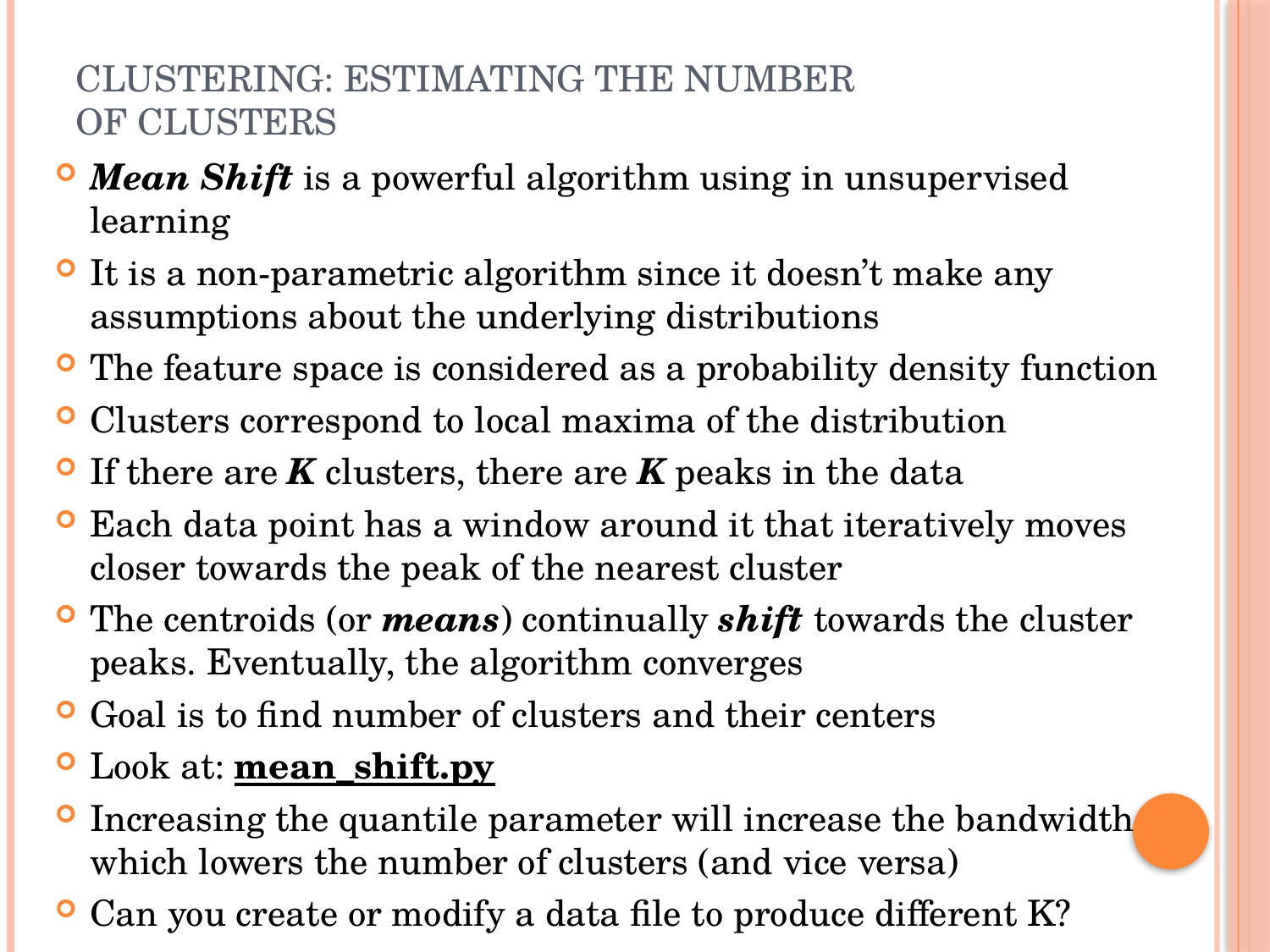

# Clustering: Estimating the Number of Clusters
Mean Shift is a powerful algorithm using in unsupervised learning
It is a non-parametric algorithm since it doesn’t make any assumptions about the underlying distributions
The feature space is considered as a probability density function
Clusters correspond to local maxima of the distribution
If there are K clusters, there are K peaks in the data
Each data point has a window around it that iteratively moves closer towards the peak of the nearest cluster
The centroids (or means) continually shift towards the cluster peaks. Eventually, the algorithm converges
Goal is to find number of clusters and their centers
Look at: mean_shift.py
Increasing the quantile parameter will increase the bandwidth which lowers the number of clusters (and vice versa)
Can you create or modify a data file to produce different K?